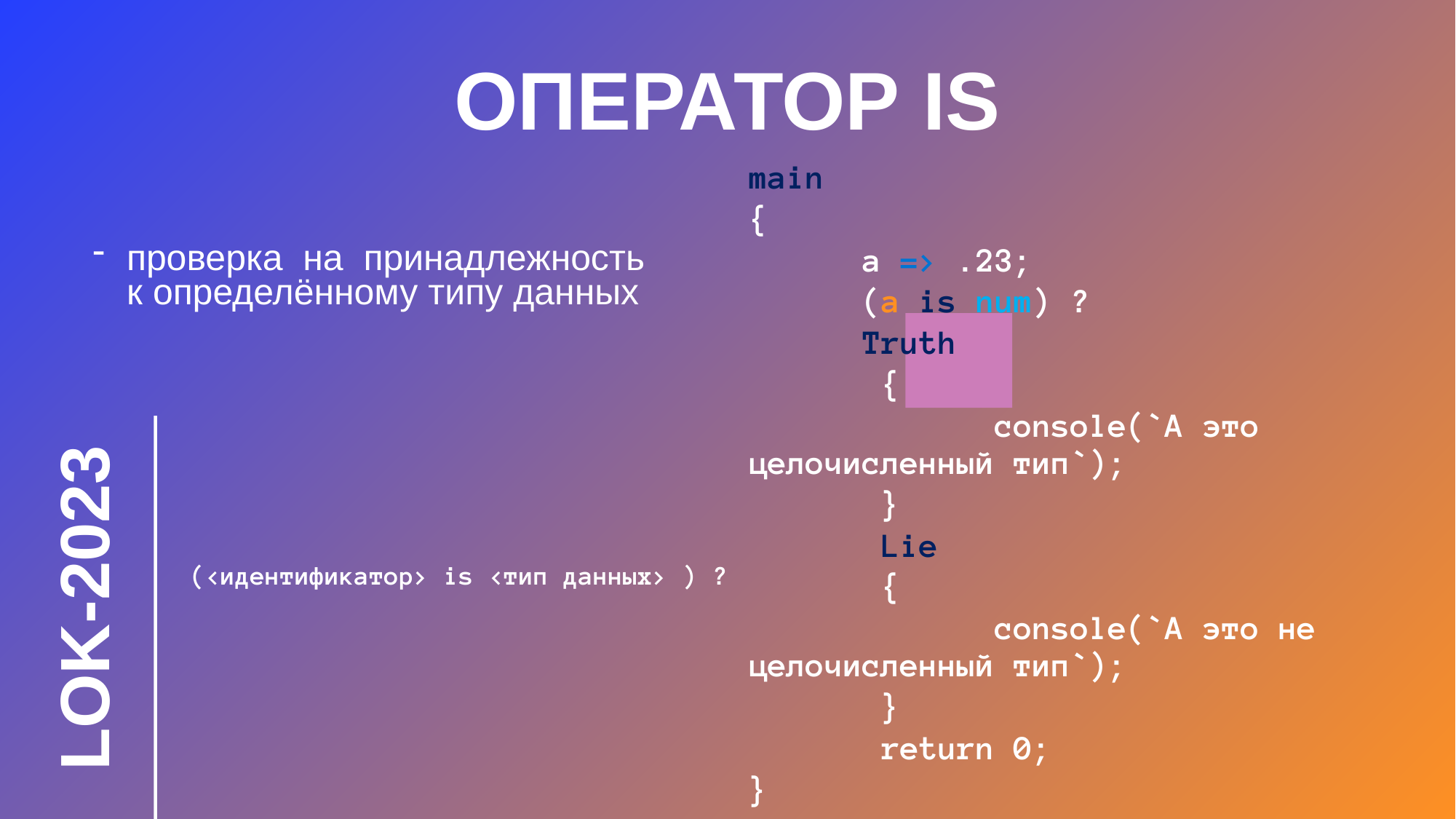

# Оператор is
main
{
      a => .23;
      (a is num) ?
      Truth
       {
             console(`A это целочисленный тип`);
       }
       Lie
       {
             console(`А это не целочисленный тип`);
       }
       return 0;
}
проверка на принадлежность к определённому типу данных

LOK-2023
(<идентификатор> is <тип данных> ) ?